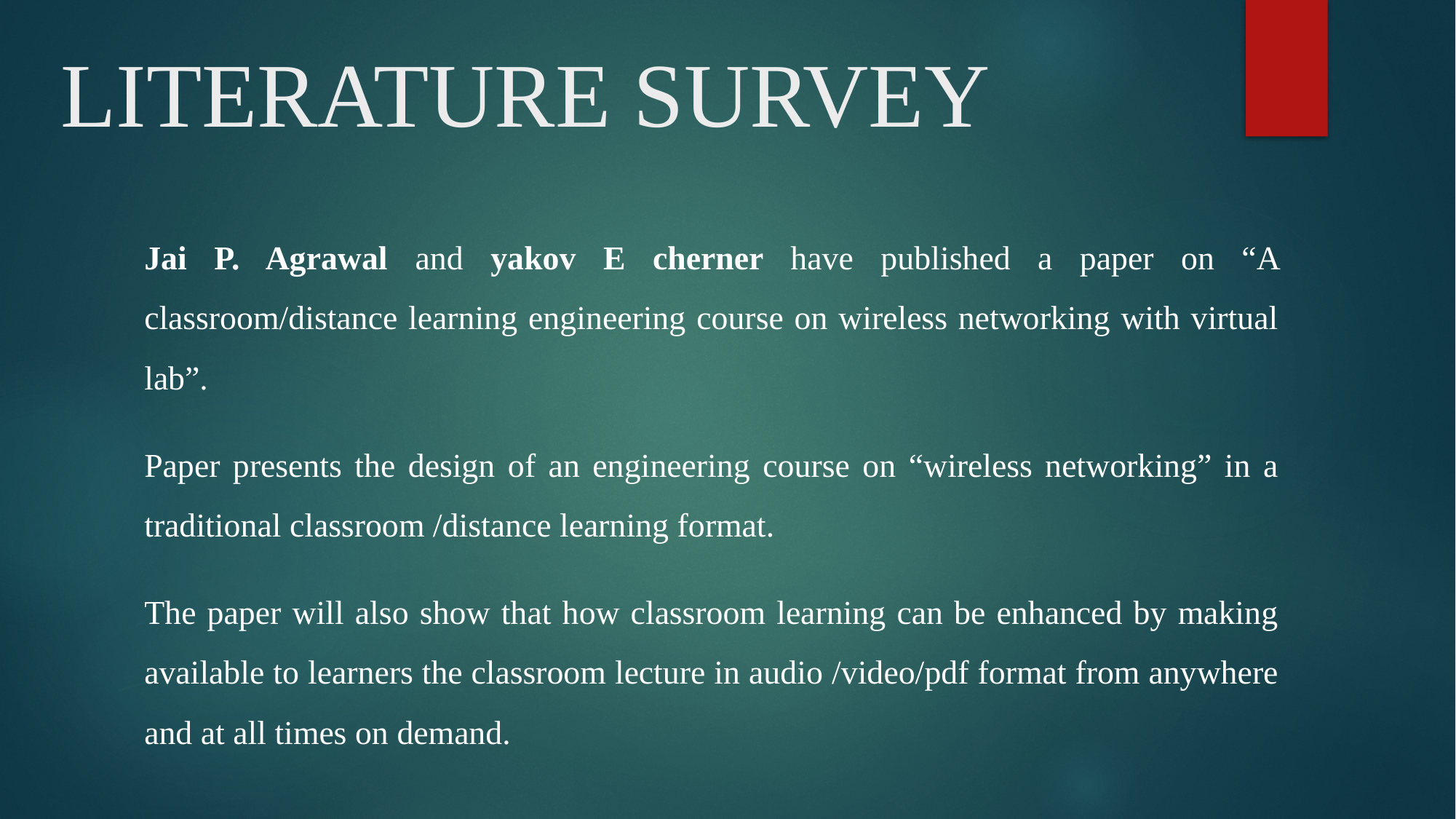

# LITERATURE SURVEY
Jai P. Agrawal and yakov E cherner have published a paper on “A classroom/distance learning engineering course on wireless networking with virtual lab”.
Paper presents the design of an engineering course on “wireless networking” in a traditional classroom /distance learning format.
The paper will also show that how classroom learning can be enhanced by making available to learners the classroom lecture in audio /video/pdf format from anywhere and at all times on demand.